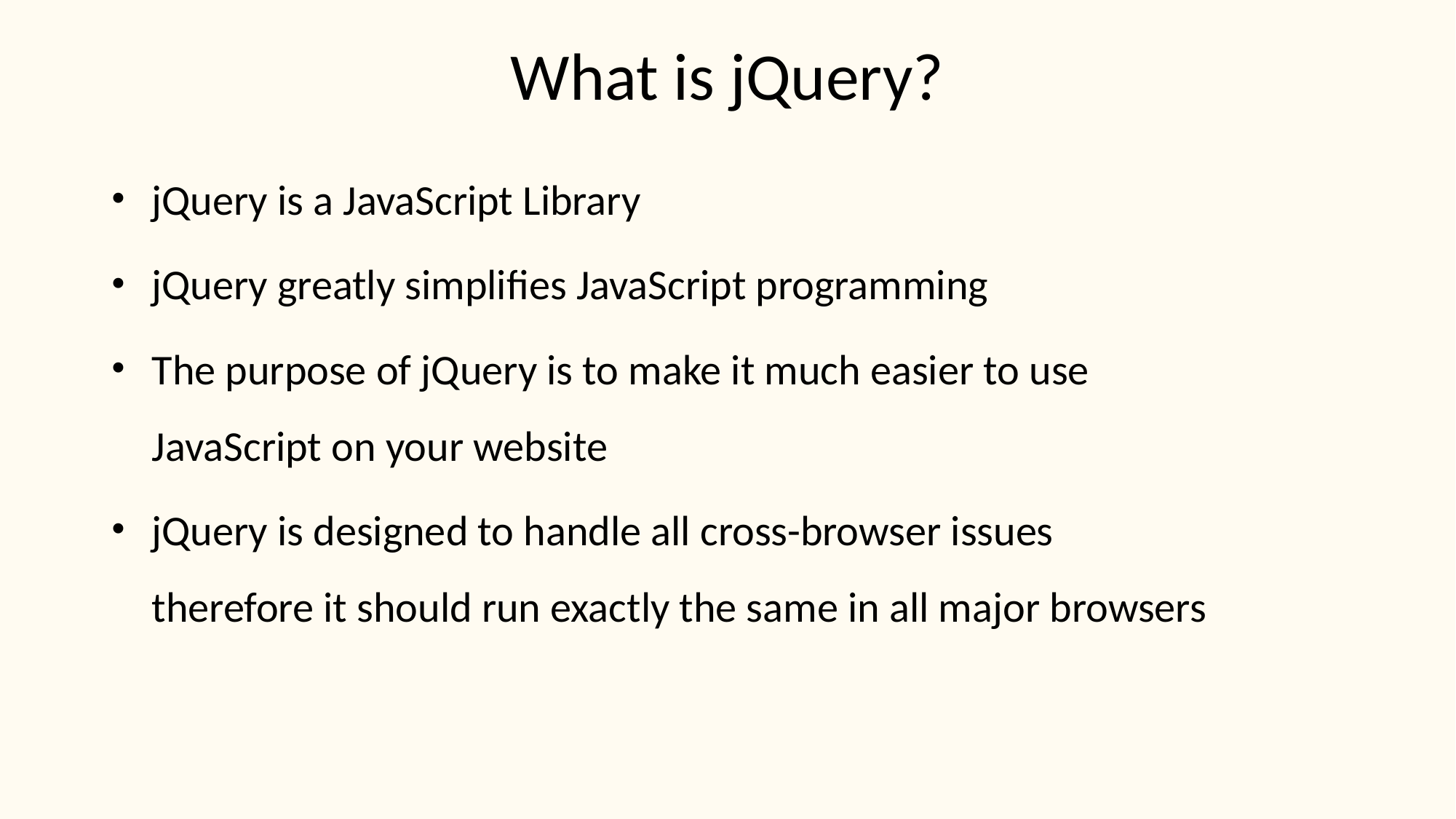

# What is jQuery?
jQuery is a JavaScript Library
jQuery greatly simplifies JavaScript programming
The purpose of jQuery is to make it much easier to use
JavaScript on your website
jQuery is designed to handle all cross-browser issues
therefore it should run exactly the same in all major browsers